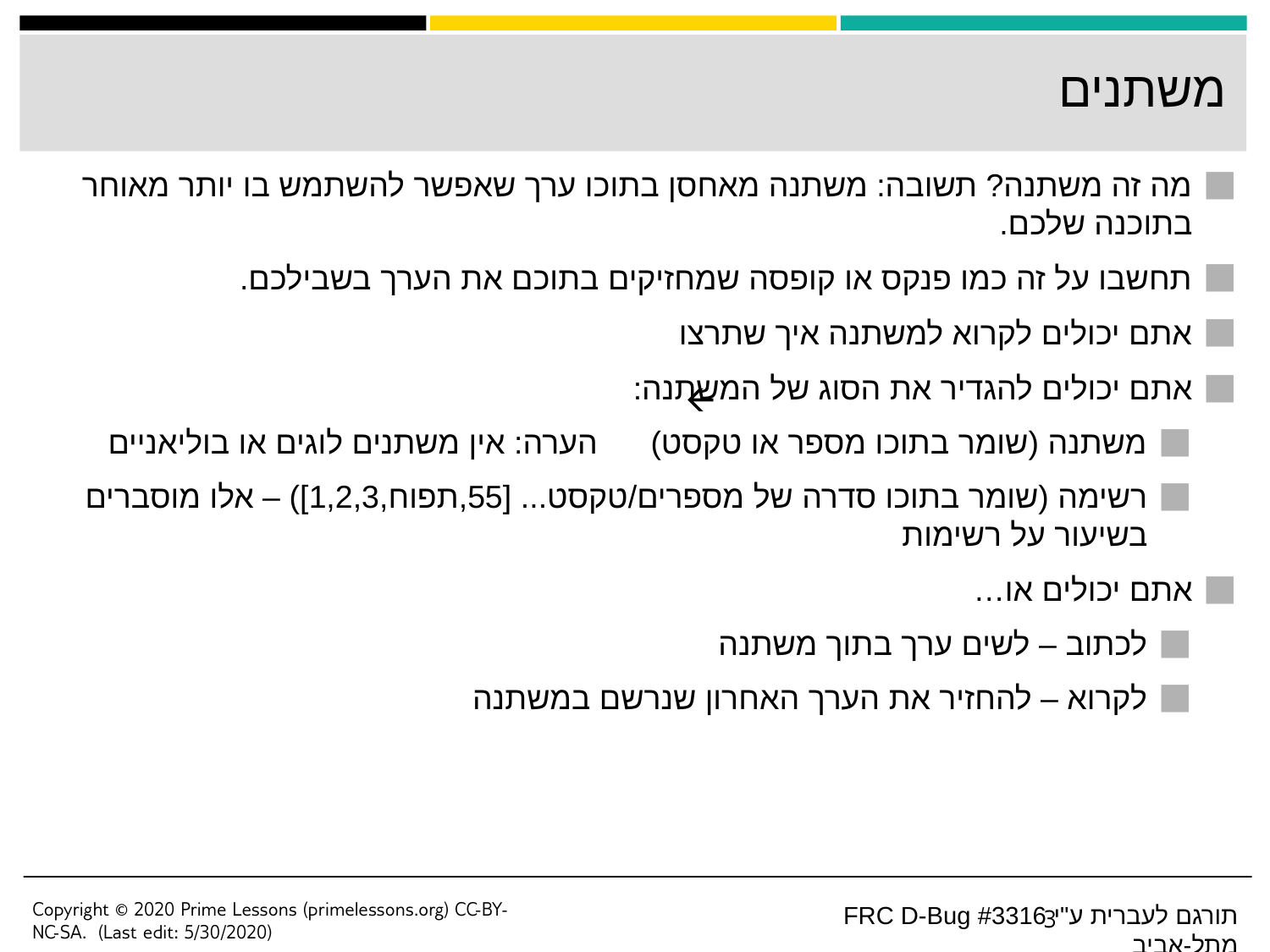

# משתנים
מה זה משתנה? תשובה: משתנה מאחסן בתוכו ערך שאפשר להשתמש בו יותר מאוחר בתוכנה שלכם.
תחשבו על זה כמו פנקס או קופסה שמחזיקים בתוכם את הערך בשבילכם.
אתם יכולים לקרוא למשתנה איך שתרצו
אתם יכולים להגדיר את הסוג של המשתנה:
משתנה (שומר בתוכו מספר או טקסט)      הערה: אין משתנים לוגים או בוליאניים
רשימה (שומר בתוכו סדרה של מספרים/טקסט... [55,תפוח,1,2,3]) – אלו מוסברים בשיעור על רשימות
אתם יכולים או…
לכתוב – לשים ערך בתוך משתנה
לקרוא – להחזיר את הערך האחרון שנרשם במשתנה
🡪
Copyright © 2020 Prime Lessons (primelessons.org) CC-BY-NC-SA.  (Last edit: 5/30/2020)
3